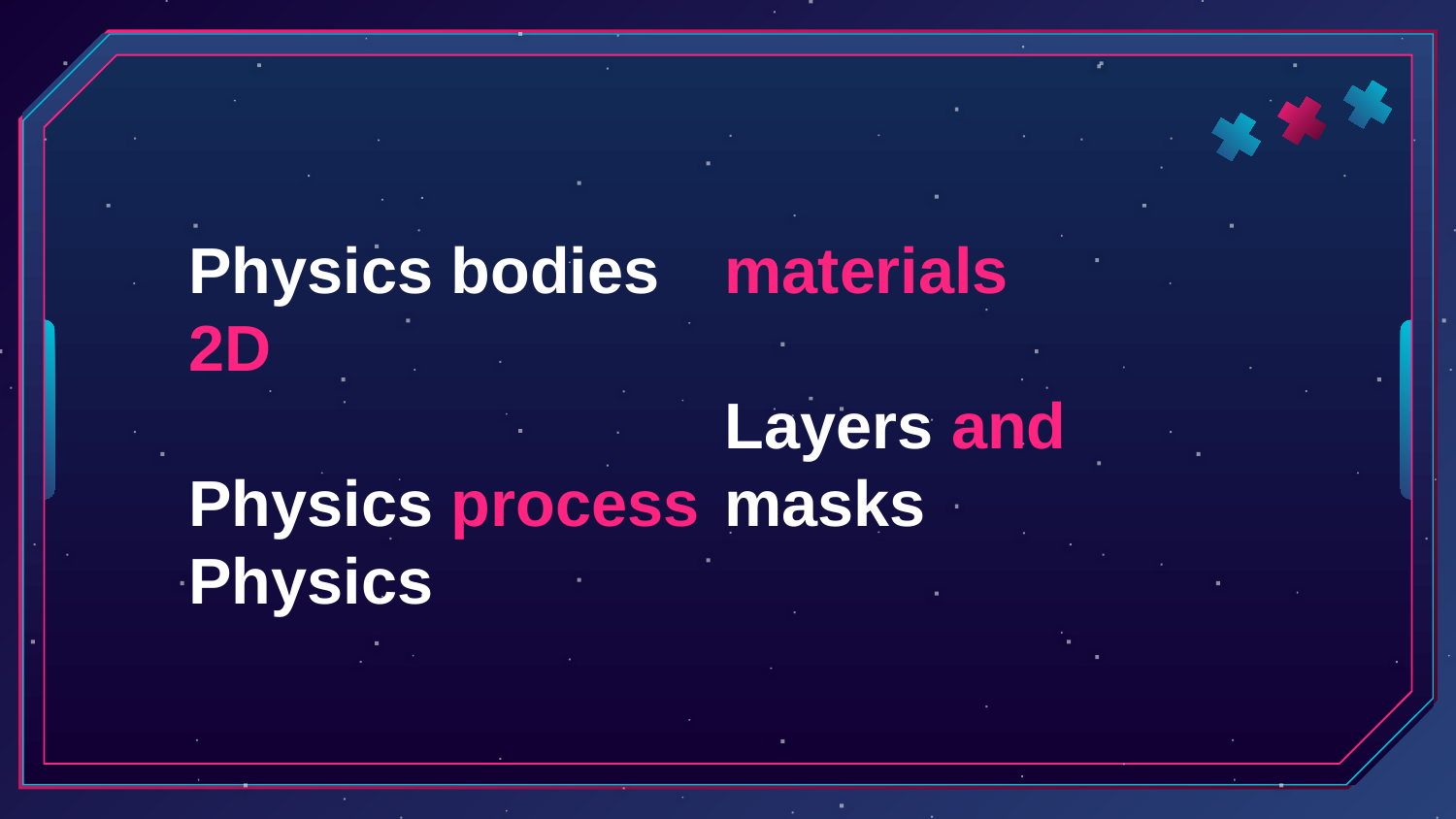

# Physics bodies 2D Physics process Physics materials Layers and masks